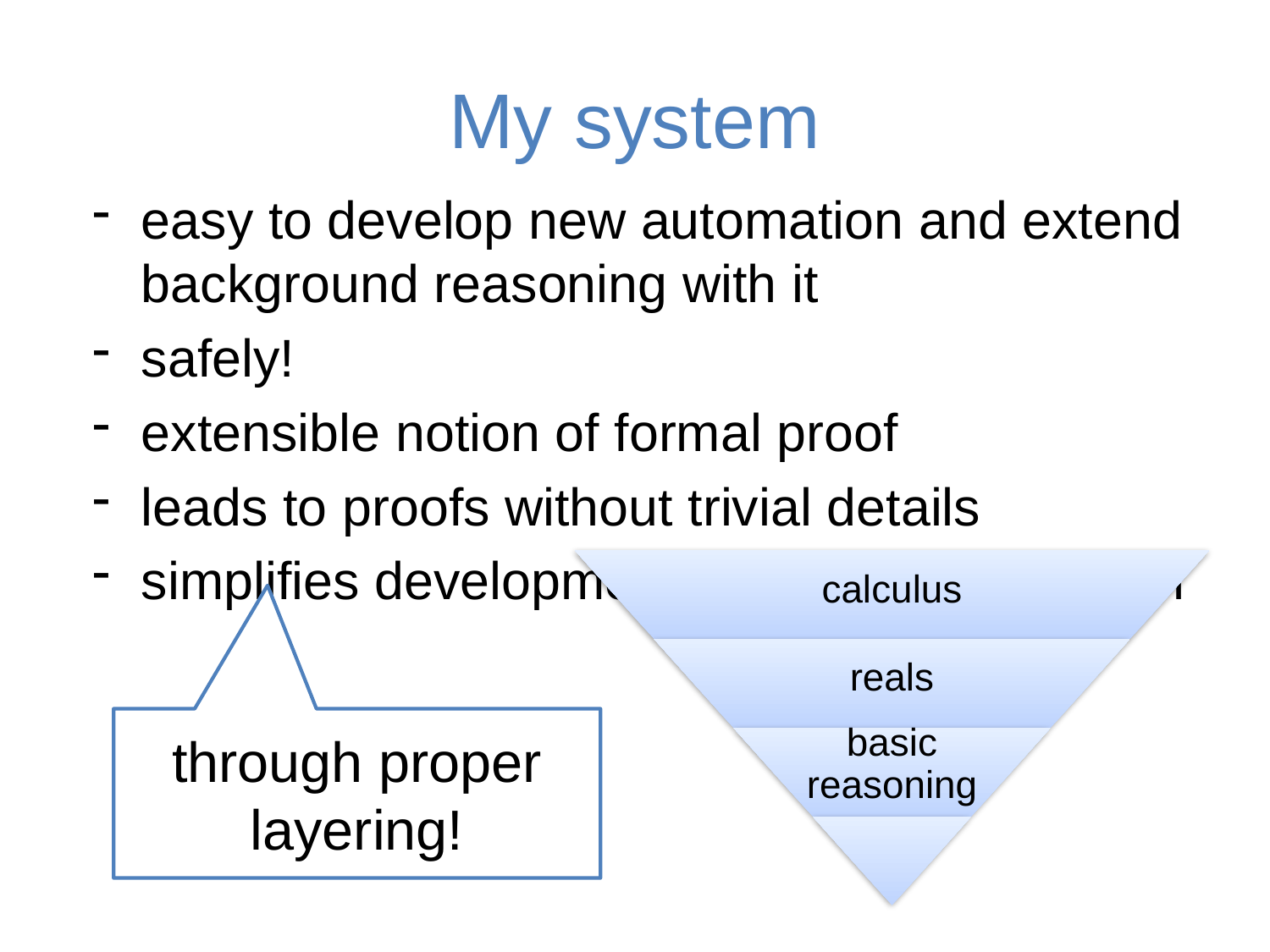

# My system
easy to develop new automation and extend background reasoning with it
safely!
extensible notion of formal proof
leads to proofs without trivial details
simplifies development of further automation

calculus
reals
basic reasoning

through proper layering!